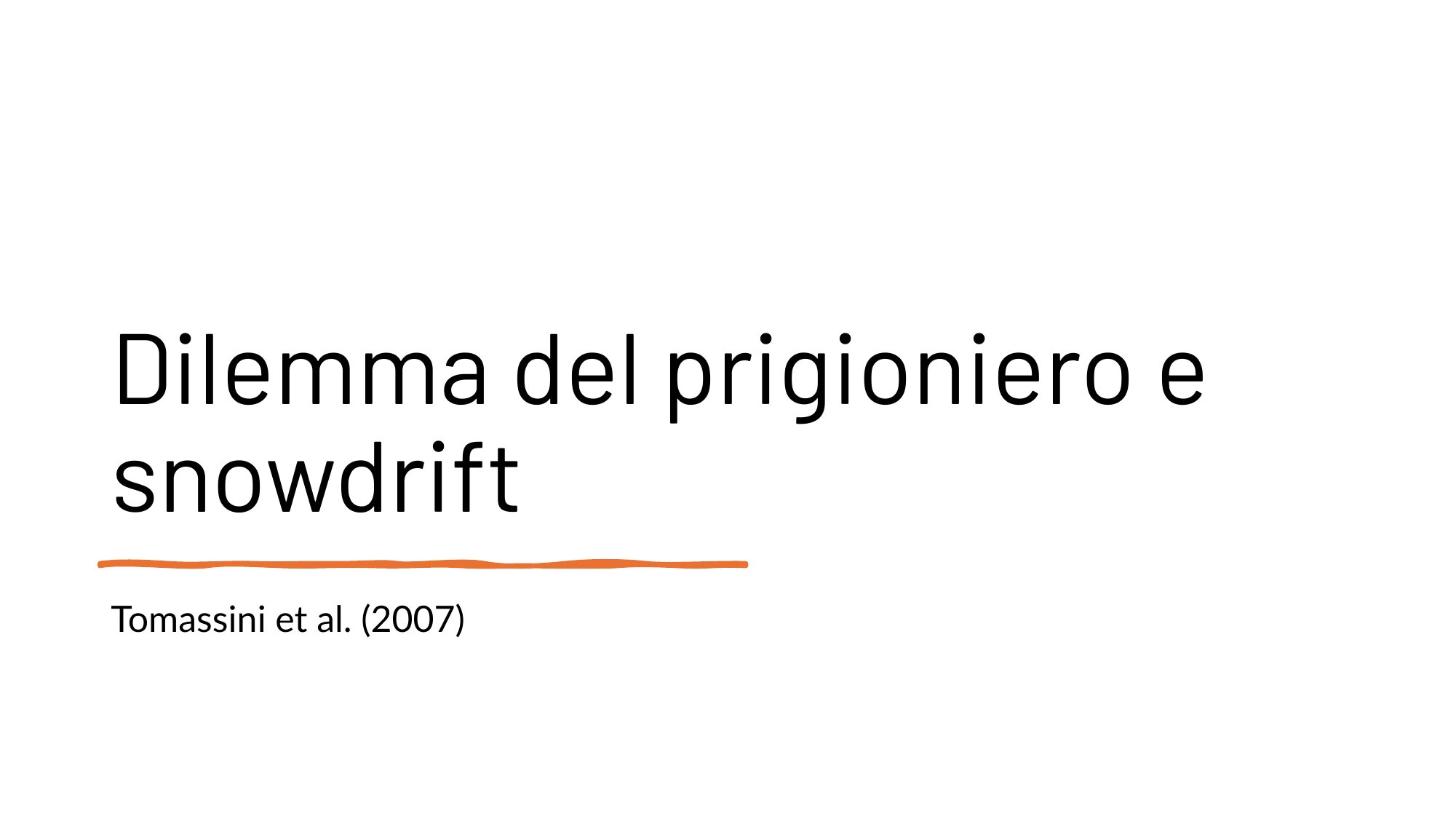

# Dilemma del prigioniero e snowdrift

Tomassini et al. (2007)